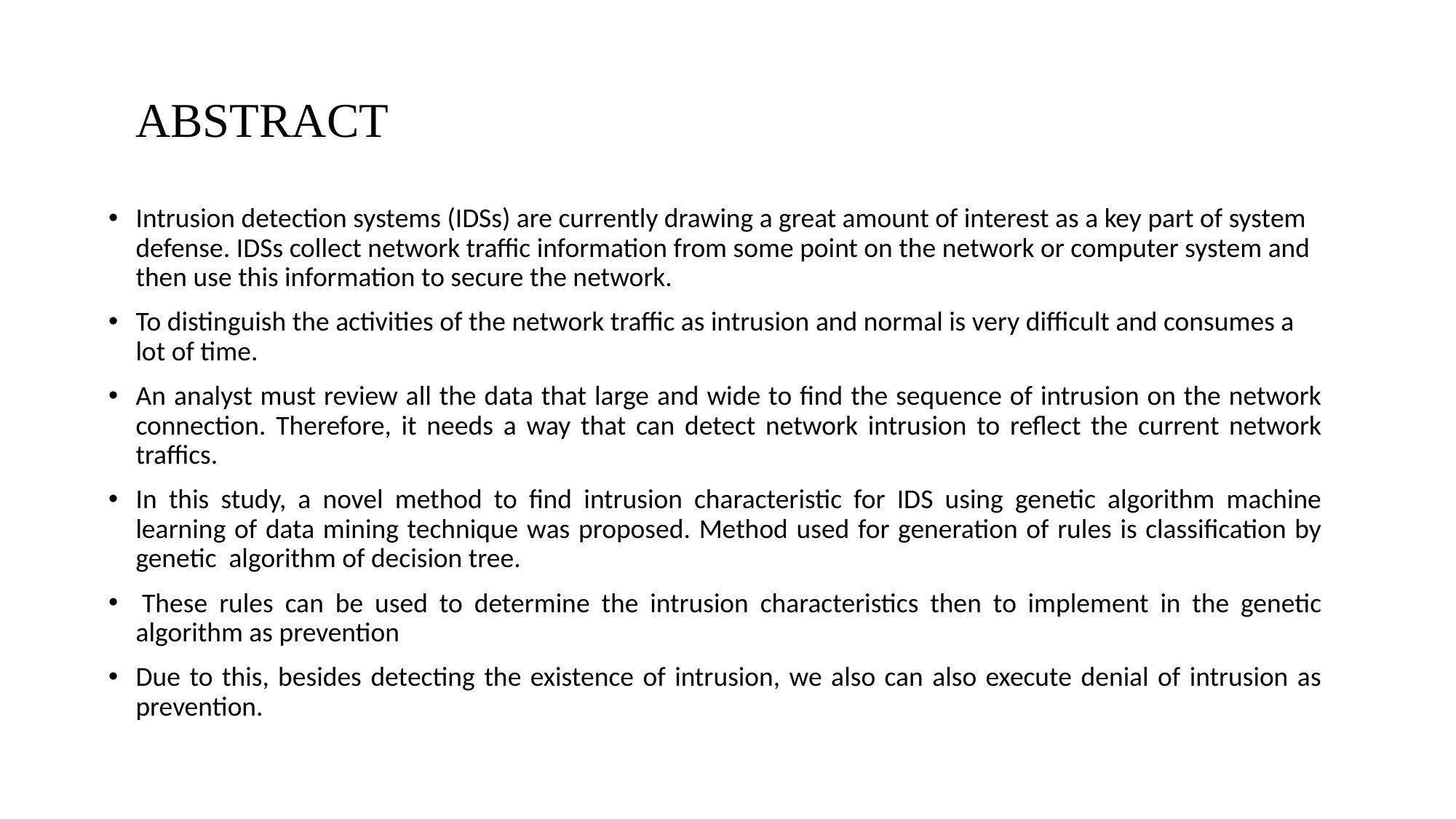

# ABSTRACT
Intrusion detection systems (IDSs) are currently drawing a great amount of interest as a key part of system defense. IDSs collect network traffic information from some point on the network or computer system and then use this information to secure the network.
To distinguish the activities of the network traffic as intrusion and normal is very difficult and consumes a lot of time.
An analyst must review all the data that large and wide to find the sequence of intrusion on the network connection. Therefore, it needs a way that can detect network intrusion to reflect the current network traffics.
In this study, a novel method to find intrusion characteristic for IDS using genetic algorithm machine learning of data mining technique was proposed. Method used for generation of rules is classification by genetic  algorithm of decision tree.
 These rules can be used to determine the intrusion characteristics then to implement in the genetic algorithm as prevention
Due to this, besides detecting the existence of intrusion, we also can also execute denial of intrusion as prevention.

3
DEPARTMENT OF COMPUTER SCIENCE AND ENGINEERING